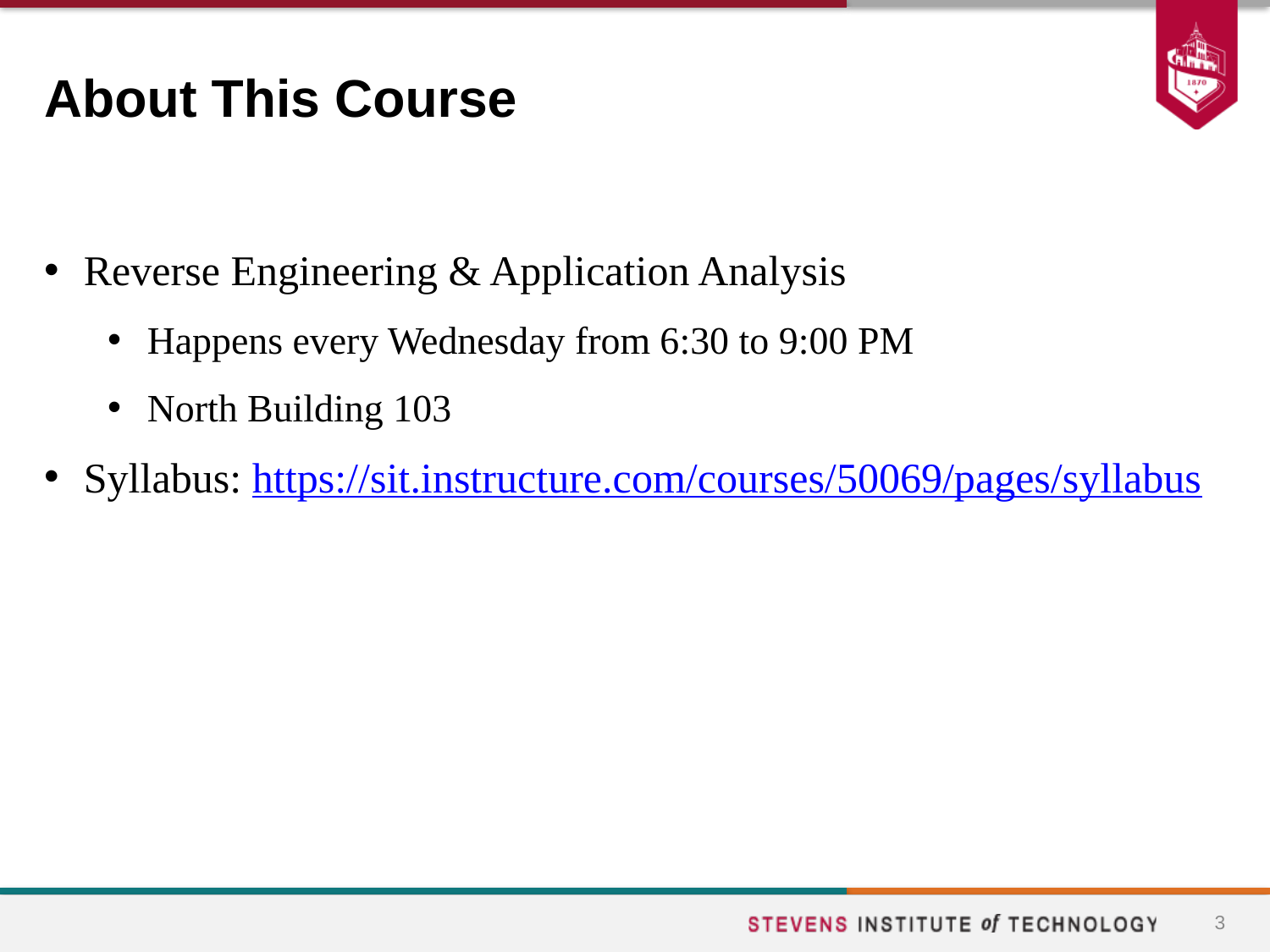

# About This Course
Reverse Engineering & Application Analysis
Happens every Wednesday from 6:30 to 9:00 PM
North Building 103
Syllabus: https://sit.instructure.com/courses/50069/pages/syllabus

3